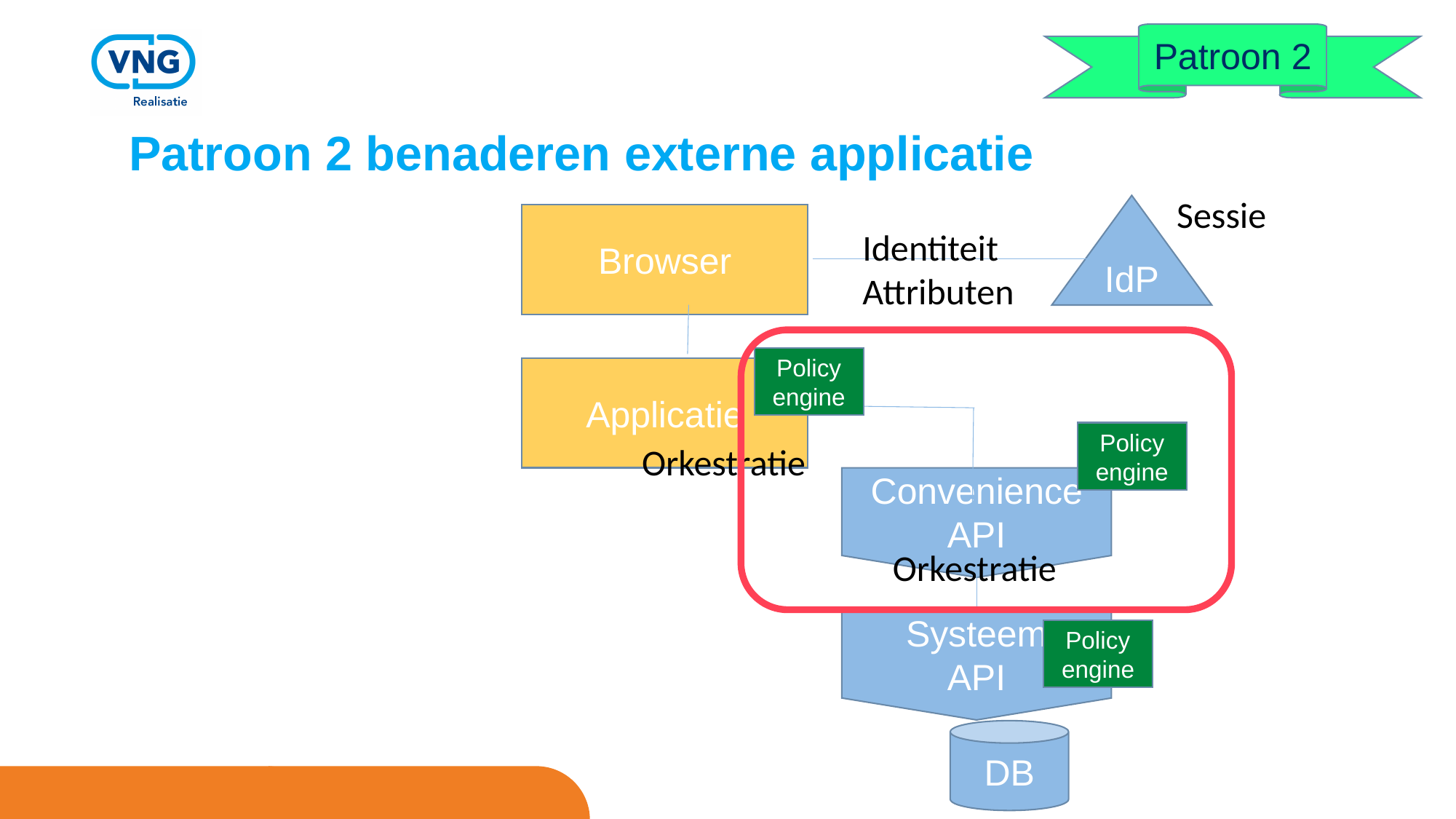

Patroon 2
# Patroon 2 benaderen externe applicatie
Sessie
IdP
Browser
Identiteit
Attributen

Policy
engine
Applicatie
Policy
engine
Orkestratie
Convenience
API
Orkestratie
Systeem
API
Policy
engine
DB